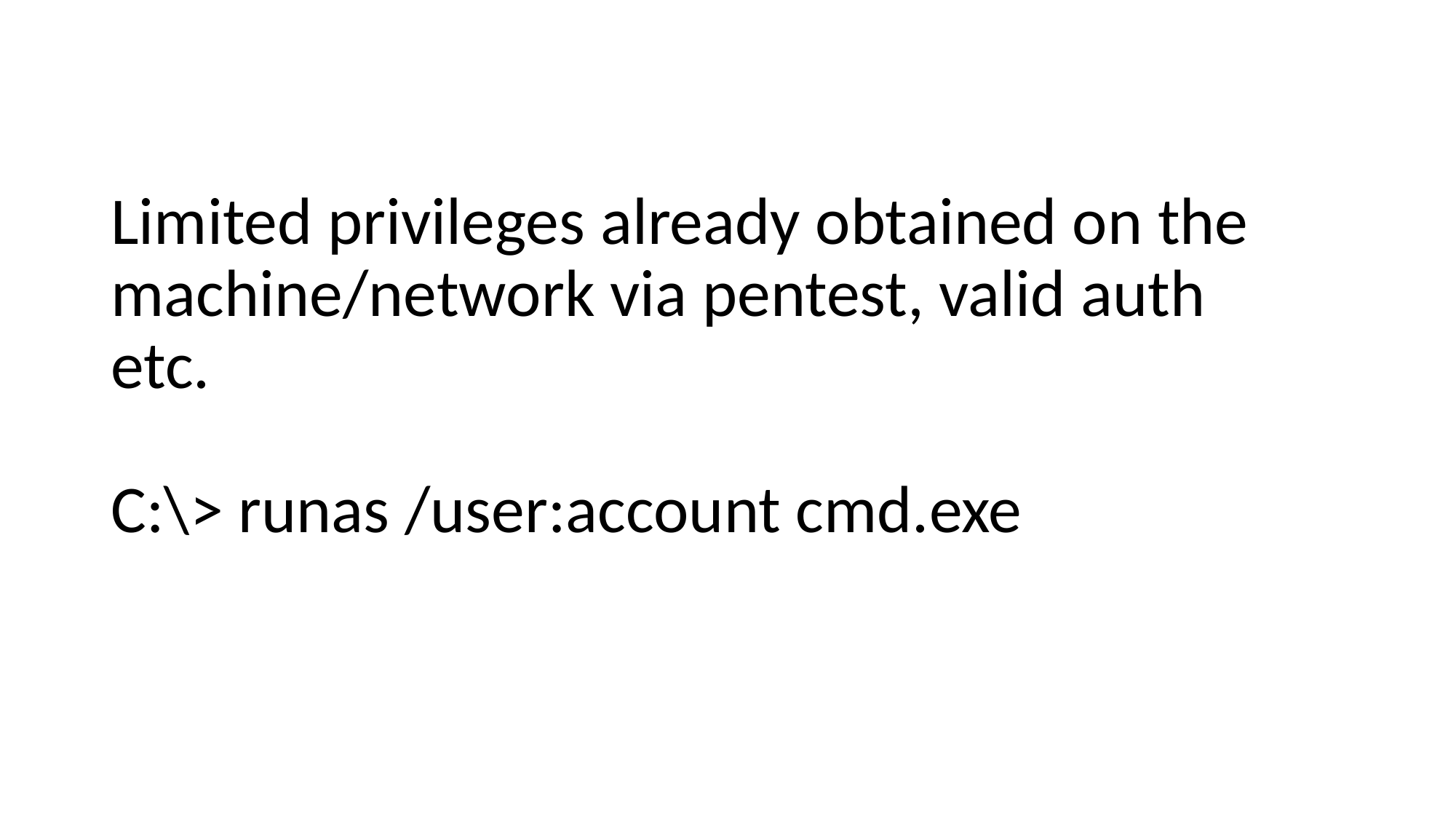

# Limited privileges already obtained on the machine/network via pentest, valid auth etc. C:\> runas /user:account cmd.exe